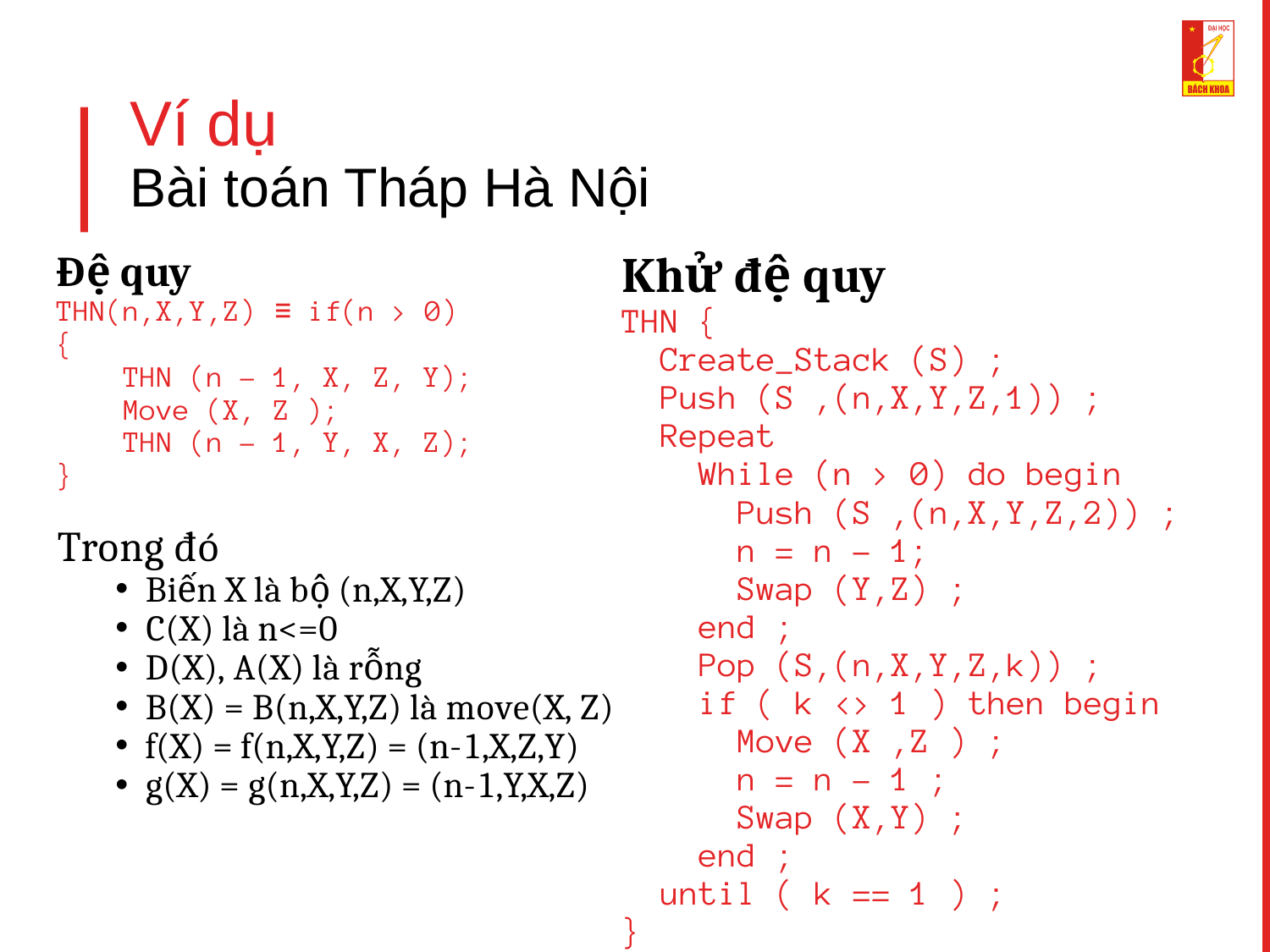

# Ví dụ Bài toán Tháp Hà Nội
Đệ quy
THN(n,X,Y,Z) ≡ if(n > 0)
{
    THN (n - 1, X, Z, Y);
    Move (X, Z );
    THN (n - 1, Y, X, Z);
}

Trong đó
Biến X là bộ (n,X,Y,Z)
C(X) là n<=0
D(X), A(X) là rỗng
B(X) = B(n,X,Y,Z) là move(X, Z)
f(X) = f(n,X,Y,Z) = (n-1,X,Z,Y)
g(X) = g(n,X,Y,Z) = (n-1,Y,X,Z)
Khử đệ quy
THN {
  Create_Stack (S) ;
  Push (S ,(n,X,Y,Z,1)) ;
  Repeat
    While (n > 0) do begin
      Push (S ,(n,X,Y,Z,2)) ;
      n = n - 1;
      Swap (Y,Z) ;
    end ;
    Pop (S,(n,X,Y,Z,k)) ;
    if ( k <> 1 ) then begin
      Move (X ,Z ) ;
      n = n - 1 ;
      Swap (X,Y) ;
    end ;
  until ( k == 1 ) ;
}